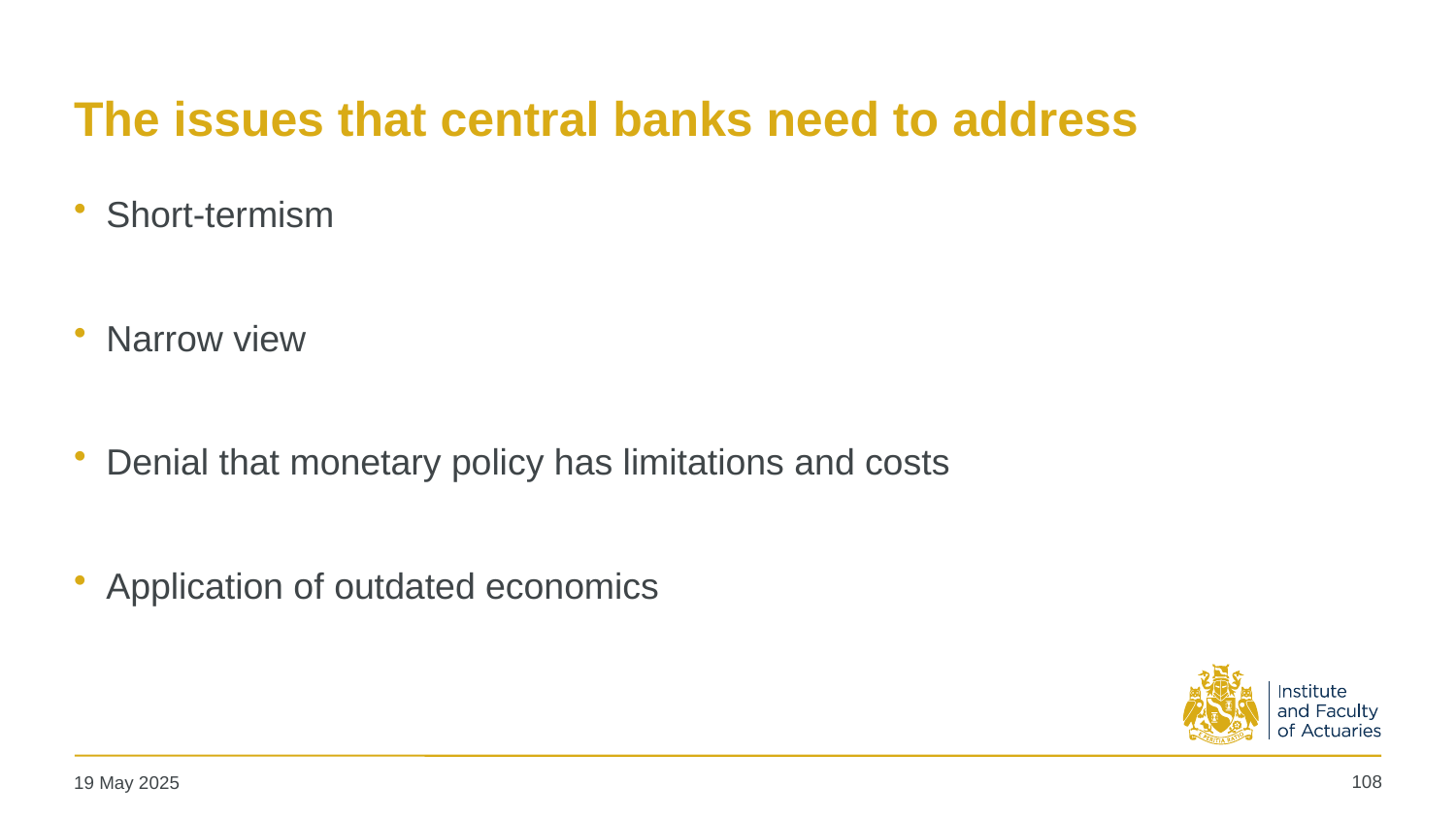

# The issues that central banks need to address
Short-termism

Narrow view

Denial that monetary policy has limitations and costs

Application of outdated economics

108
19 May 2025